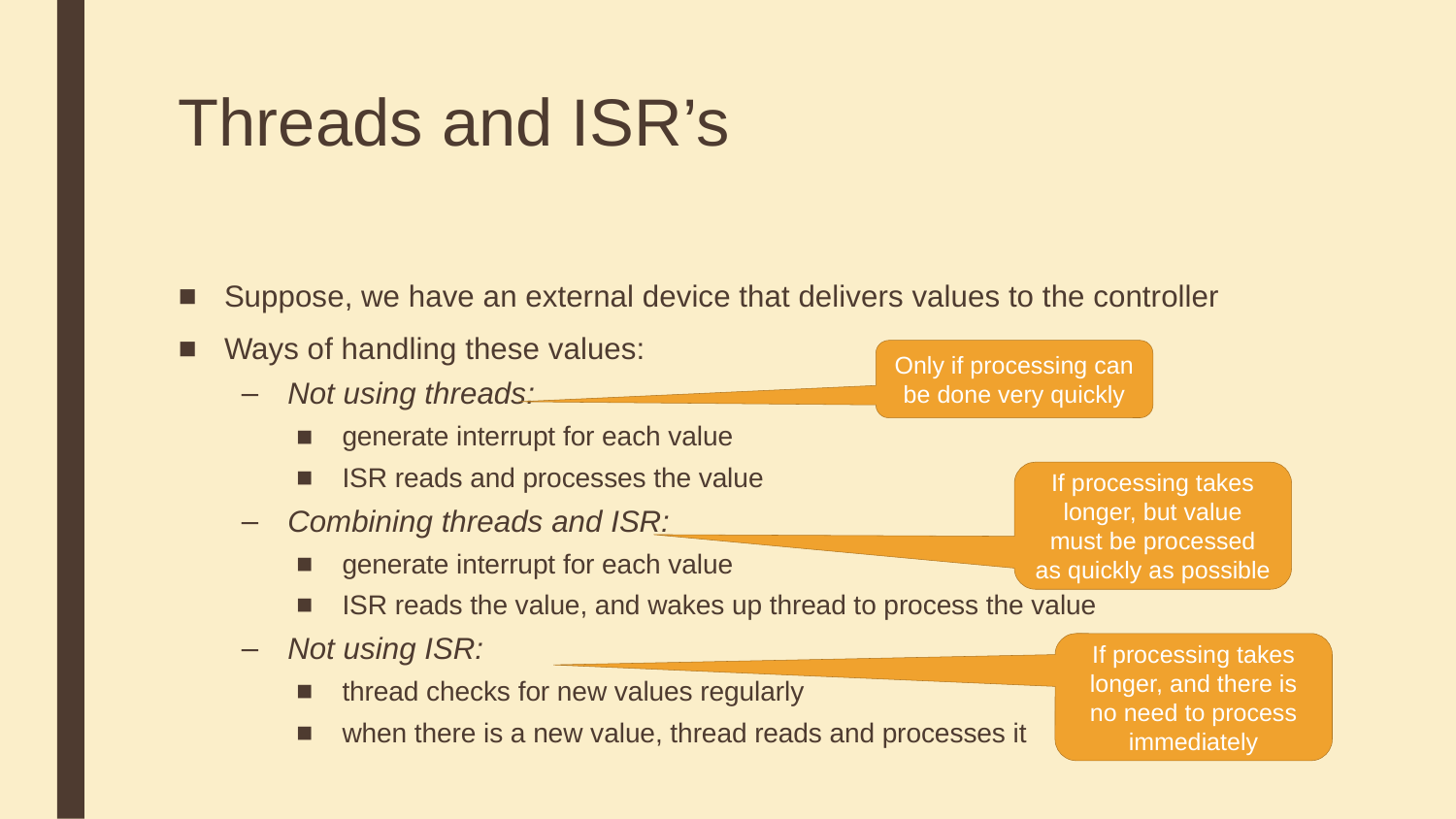

# Threads and ISR’s
Suppose, we have an external device that delivers values to the controller
Ways of handling these values:
Not using threads:
generate interrupt for each value
ISR reads and processes the value
Combining threads and ISR:
generate interrupt for each value
ISR reads the value, and wakes up thread to process the value
Not using ISR:
thread checks for new values regularly
when there is a new value, thread reads and processes it

Only if processing can be done very quickly
If processing takes longer, but value must be processed as quickly as possible
If processing takes longer, and there is no need to process immediately